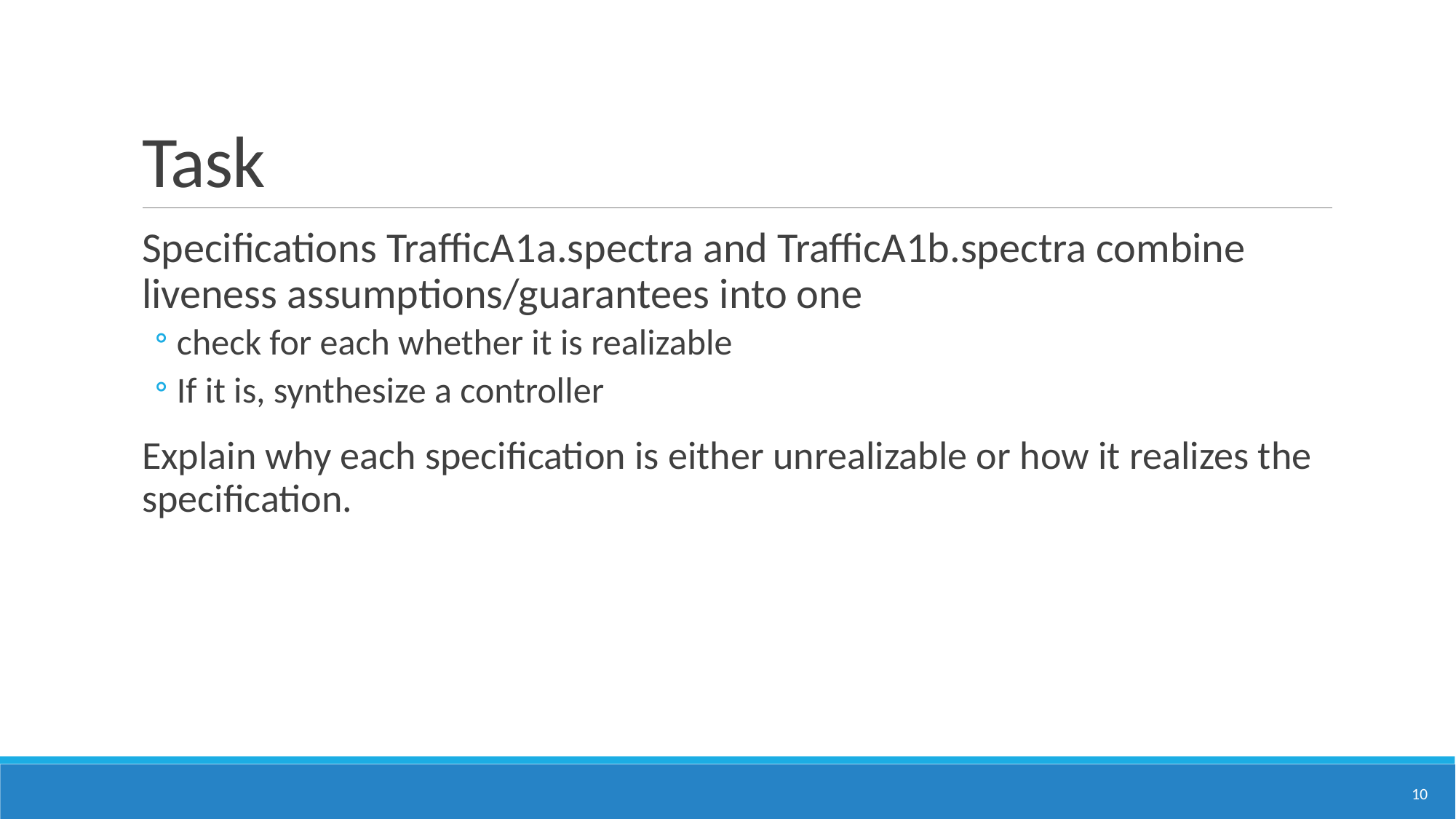

# Task
Specifications TrafficA1a.spectra and TrafficA1b.spectra combine liveness assumptions/guarantees into one
check for each whether it is realizable
If it is, synthesize a controller
Explain why each specification is either unrealizable or how it realizes the specification.

10